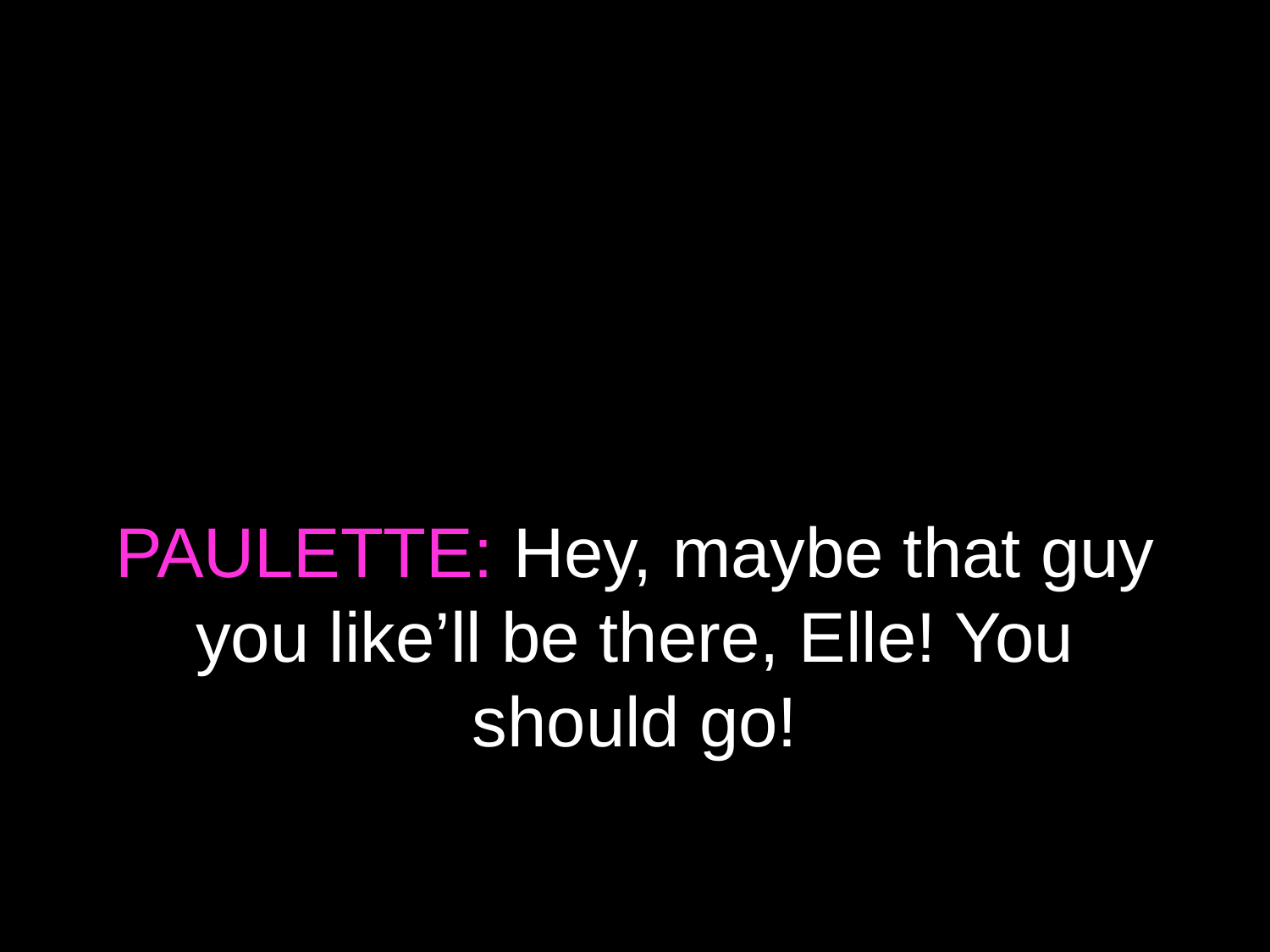

# PAULETTE: Hey, maybe that guy you like’ll be there, Elle! You should go!